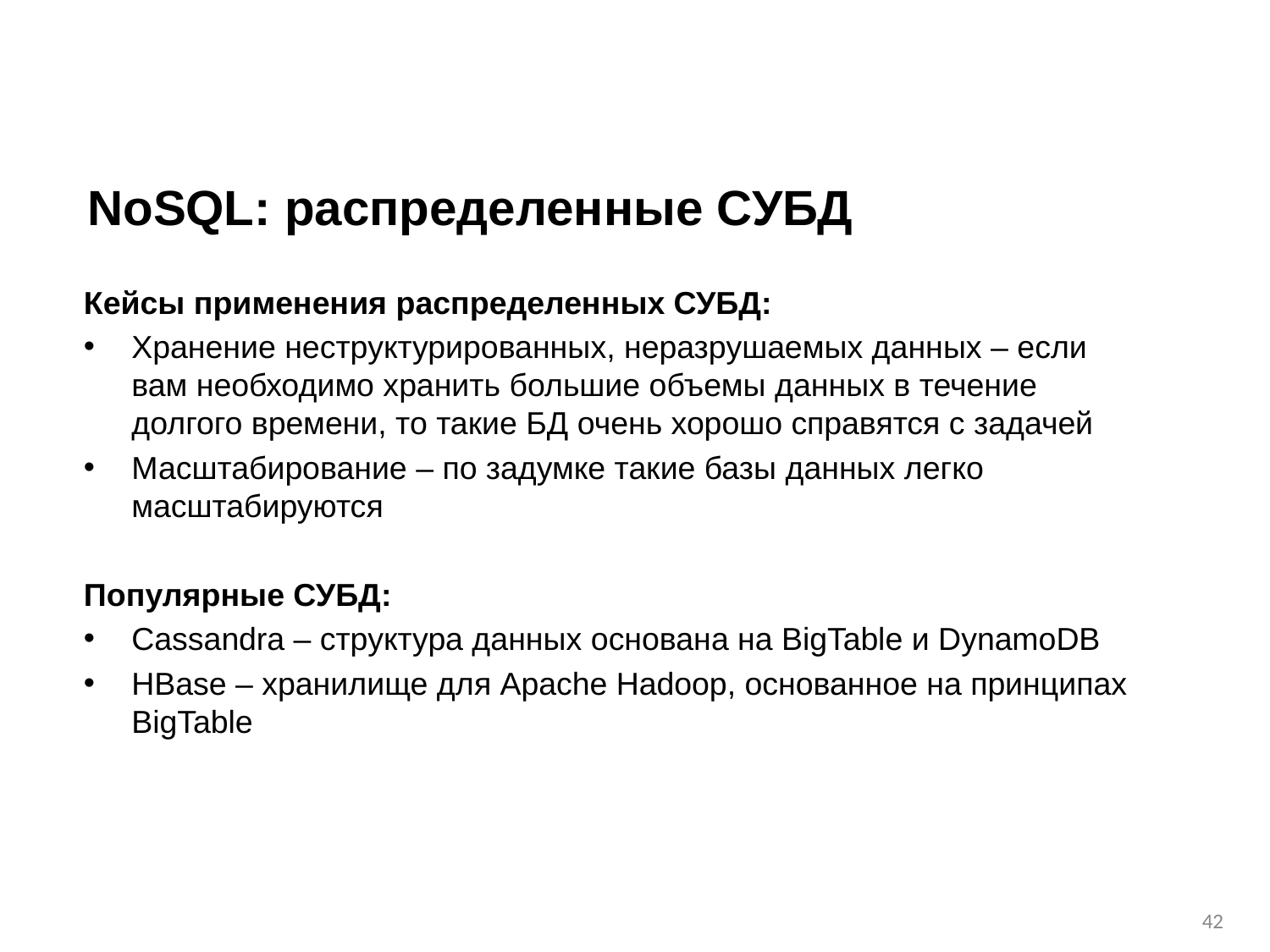

# NoSQL: распределенные СУБД
Кейсы применения распределенных СУБД:
Хранение неструктурированных, неразрушаемых данных – если вам необходимо хранить большие объемы данных в течение долгого времени, то такие БД очень хорошо справятся с задачей
Масштабирование – по задумке такие базы данных легко масштабируются

Популярные СУБД:
Cassandra – структура данных основана на BigTable и DynamoDB
HBase – хранилище для Apache Hadoop, основанное на принципах BigTable

42